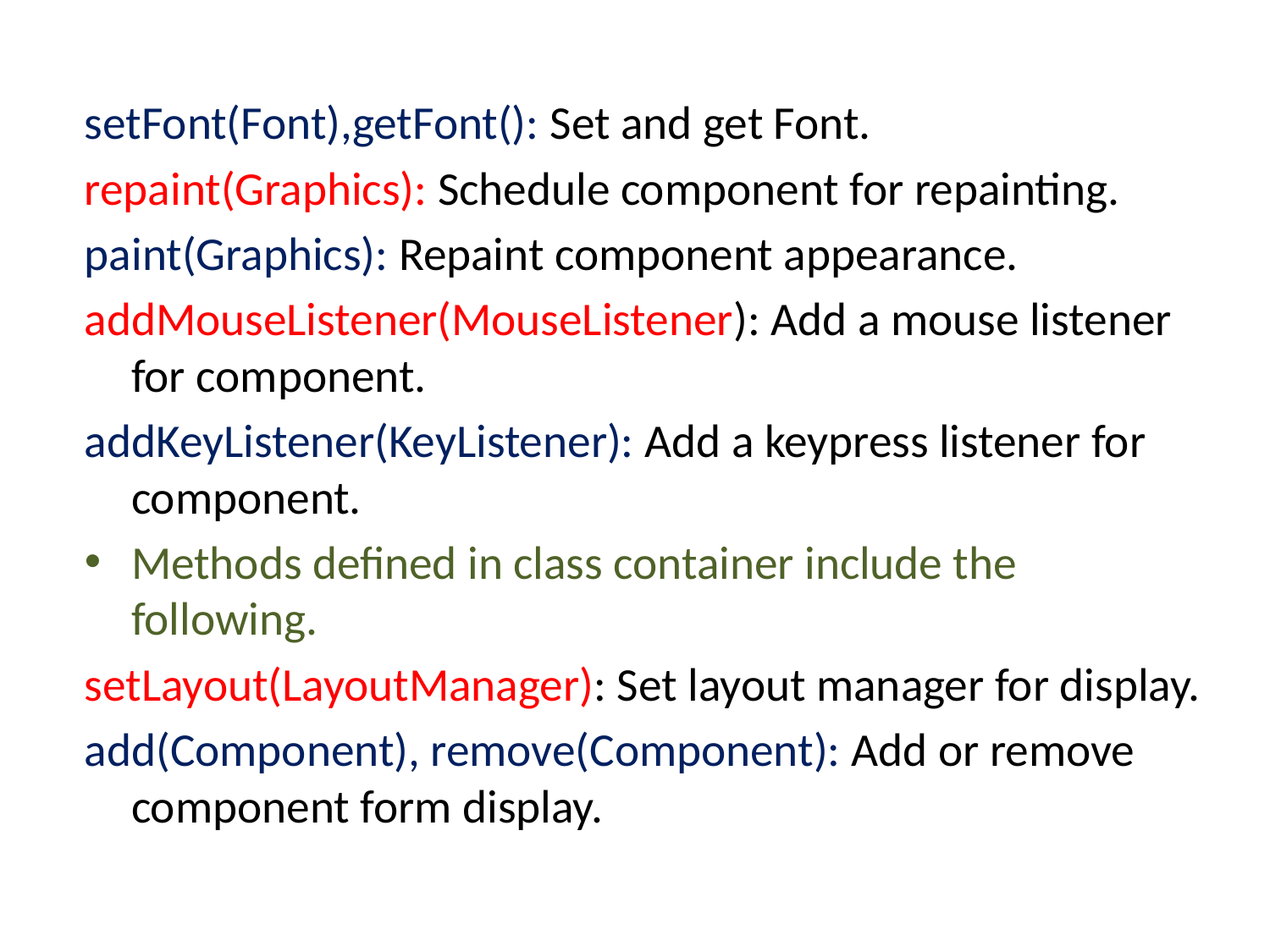

setFont(Font),getFont(): Set and get Font.
repaint(Graphics): Schedule component for repainting.
paint(Graphics): Repaint component appearance.
addMouseListener(MouseListener): Add a mouse listener for component.
addKeyListener(KeyListener): Add a keypress listener for component.
Methods defined in class container include the following.
setLayout(LayoutManager): Set layout manager for display.
add(Component), remove(Component): Add or remove component form display.